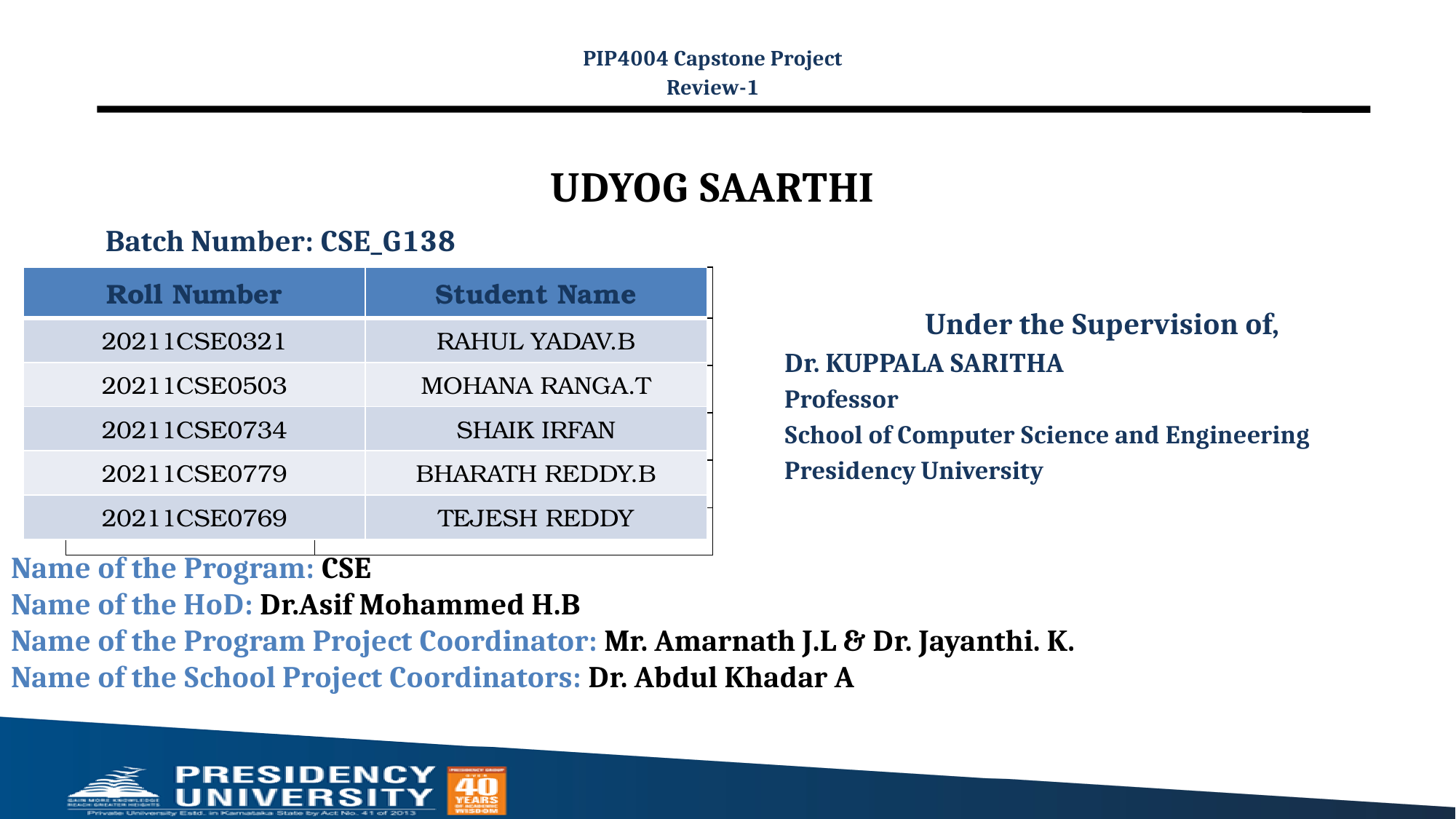

PIP4004 Capstone Project
Review-1
# UDYOG SAARTHI
Batch Number: CSE_G138

| Roll Number | Student Name |
| --- | --- |
| 20211CSE0321 | RAHUL YADAV.B |
| 20211CSE0503 | MOHANA RANGA.T |
| 20211CSE0734 | SHAIK IRFAN |
| 20211CSE0779 | BHARATH REDDY.B |
| 20211CSE0769 | TEJESH REDDY |
| Roll Number | Student Name |
| --- | --- |
|  |  |
|  |  |
|  |  |
|  |  |
|  |  |
Under the Supervision of,
Dr. KUPPALA SARITHA
Professor
School of Computer Science and Engineering
Presidency University

Name of the Program: CSE
Name of the HoD: Dr.Asif Mohammed H.B
Name of the Program Project Coordinator: Mr. Amarnath J.L & Dr. Jayanthi. K.
Name of the School Project Coordinators: Dr. Abdul Khadar A